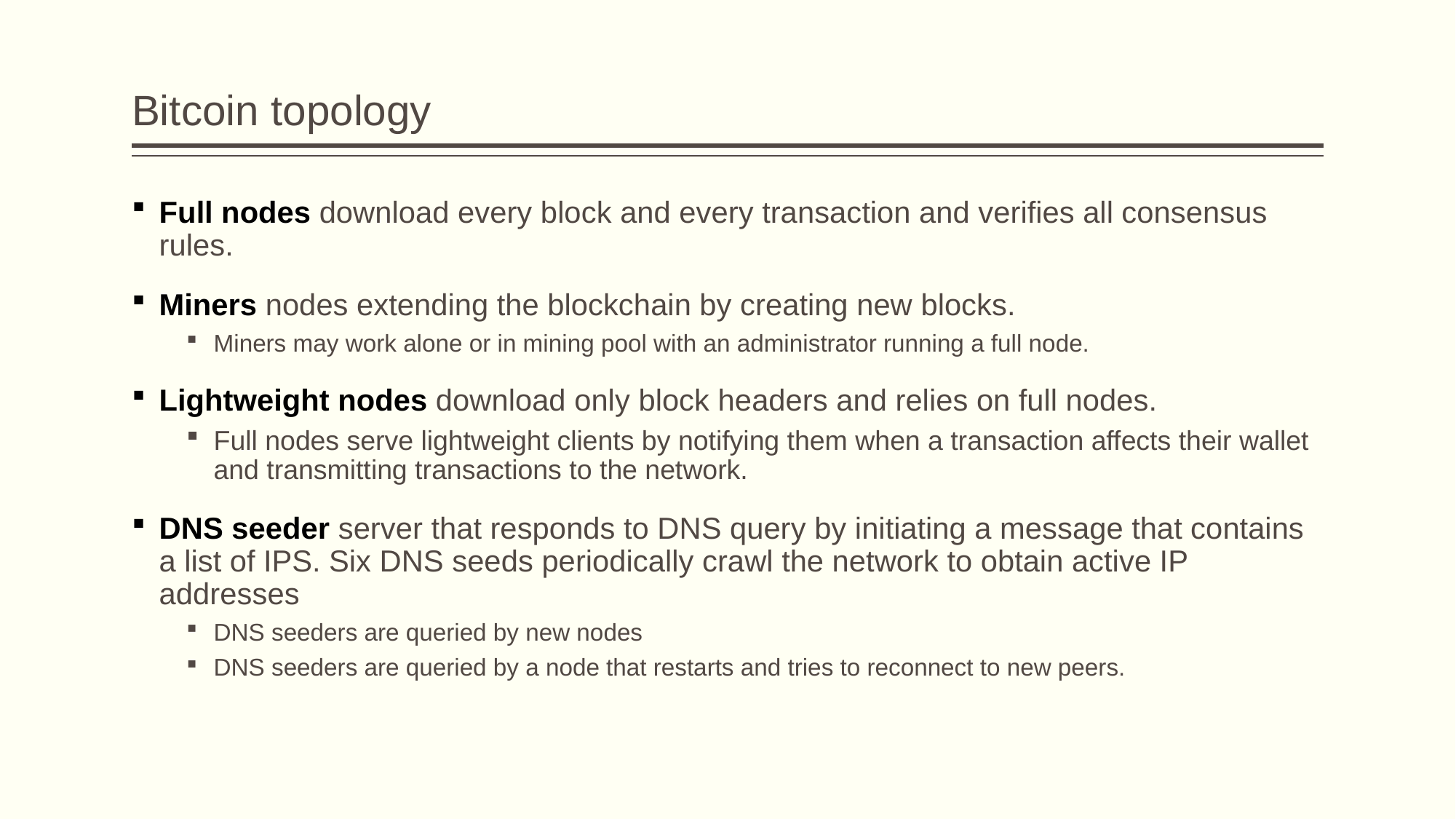

# Bitcoin topology
Full nodes download every block and every transaction and verifies all consensus rules.
Miners nodes extending the blockchain by creating new blocks.
Miners may work alone or in mining pool with an administrator running a full node.
Lightweight nodes download only block headers and relies on full nodes.
Full nodes serve lightweight clients by notifying them when a transaction affects their wallet and transmitting transactions to the network.
DNS seeder server that responds to DNS query by initiating a message that contains a list of IPS. Six DNS seeds periodically crawl the network to obtain active IP addresses
DNS seeders are queried by new nodes
DNS seeders are queried by a node that restarts and tries to reconnect to new peers.